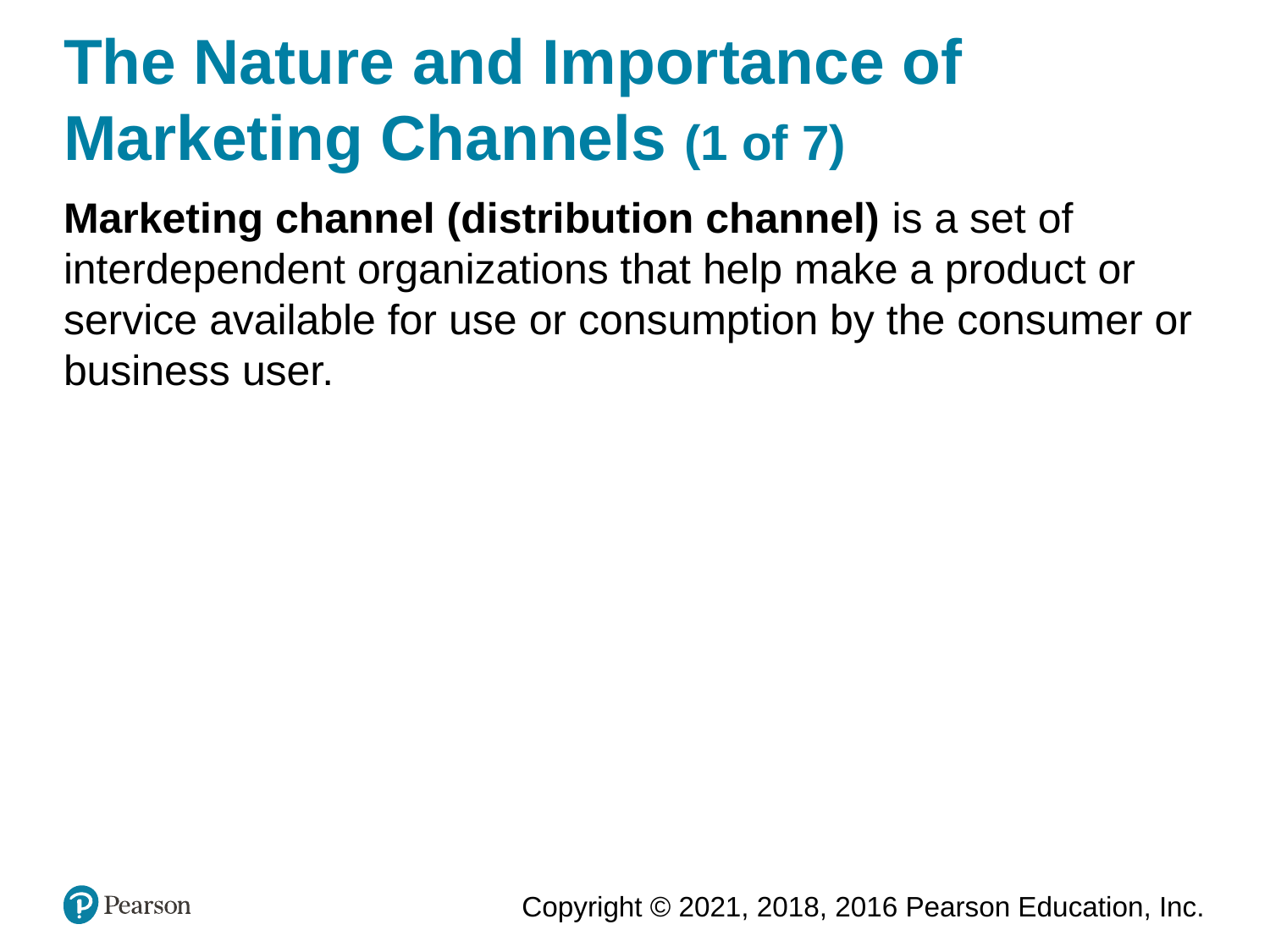

# The Nature and Importance of Marketing Channels (1 of 7)
Marketing channel (distribution channel) is a set of interdependent organizations that help make a product or service available for use or consumption by the consumer or business user.